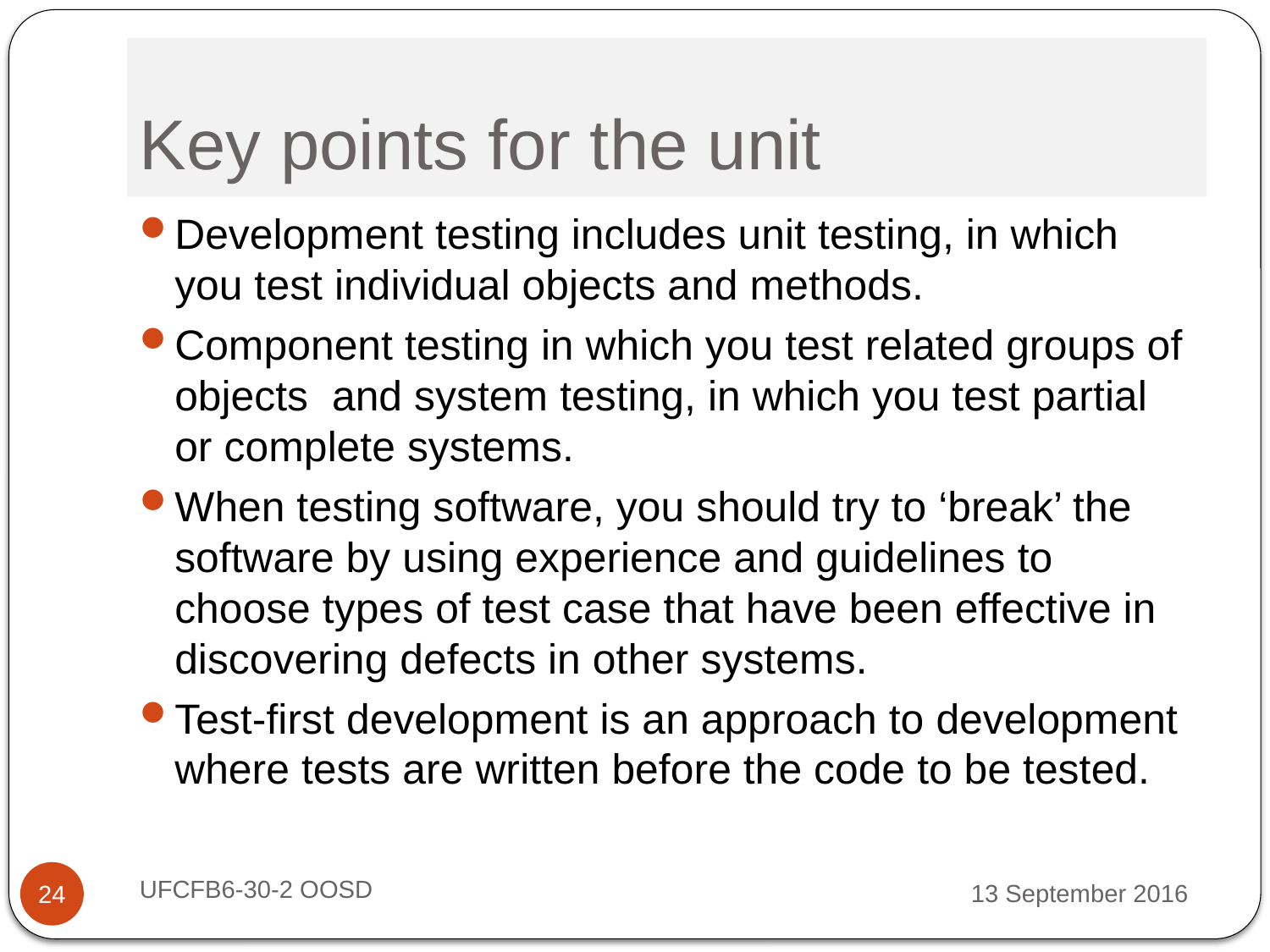

# Key points for the unit
Development testing includes unit testing, in which you test individual objects and methods.
Component testing in which you test related groups of objects  and system testing, in which you test partial or complete systems.
When testing software, you should try to ‘break’ the software by using experience and guidelines to choose types of test case that have been effective in discovering defects in other systems.
Test-first development is an approach to development where tests are written before the code to be tested.

UFCFB6-30-2 OOSD
13 September 2016
24